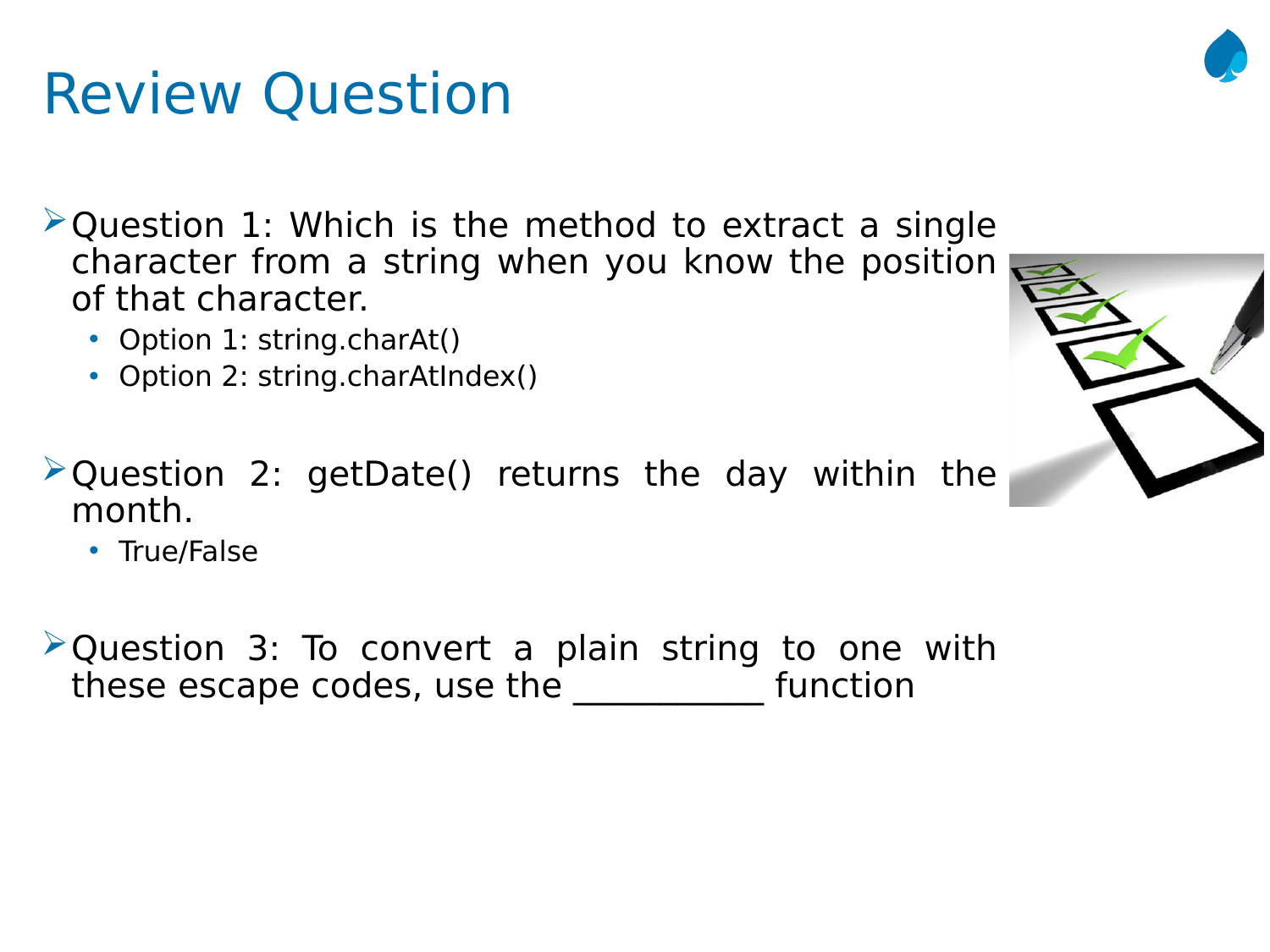

# Review Question
Question 1: Which is the method to extract a single character from a string when you know the position of that character.
Option 1: string.charAt()
Option 2: string.charAtIndex()

Question 2: getDate() returns the day within the month.
True/False

Question 3: To convert a plain string to one with these escape codes, use the ___________ function